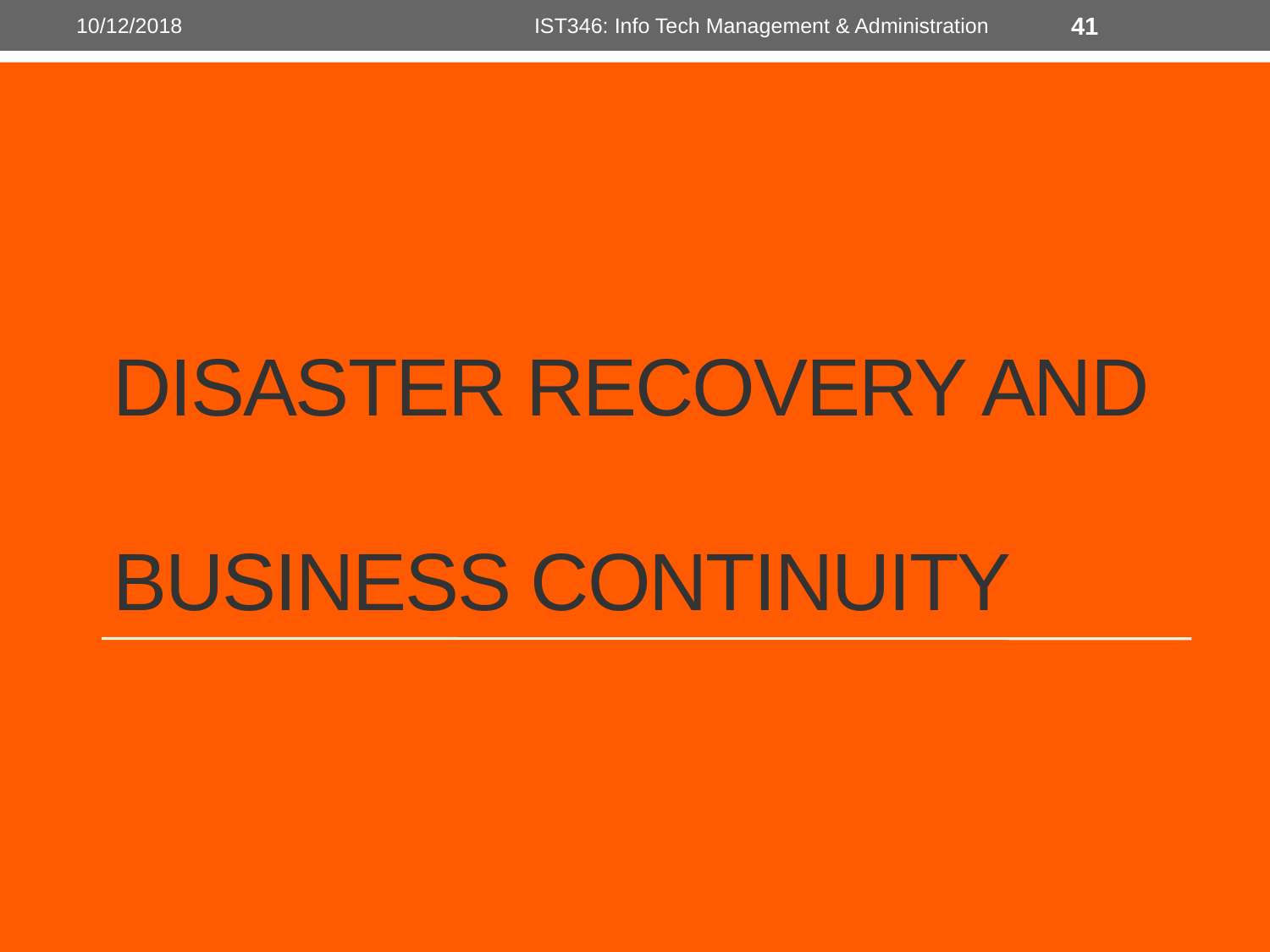

10/12/2018
IST346: Info Tech Management & Administration
41
# Disaster Recovery and Business Continuity